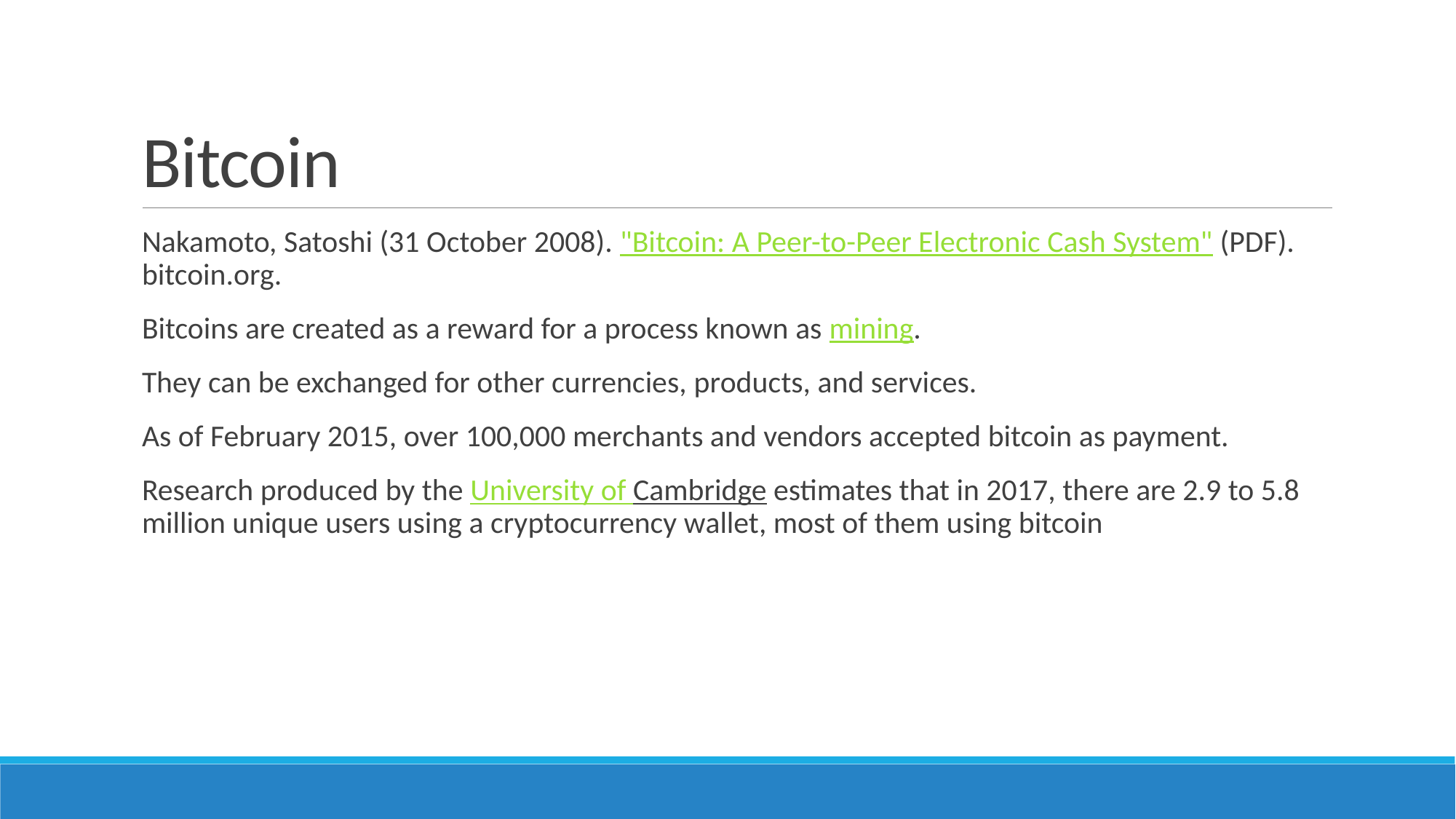

# Bitcoin
Nakamoto, Satoshi (31 October 2008). "Bitcoin: A Peer-to-Peer Electronic Cash System" (PDF). bitcoin.org.
Bitcoins are created as a reward for a process known as mining.
They can be exchanged for other currencies, products, and services.
As of February 2015, over 100,000 merchants and vendors accepted bitcoin as payment.
Research produced by the University of Cambridge estimates that in 2017, there are 2.9 to 5.8 million unique users using a cryptocurrency wallet, most of them using bitcoin